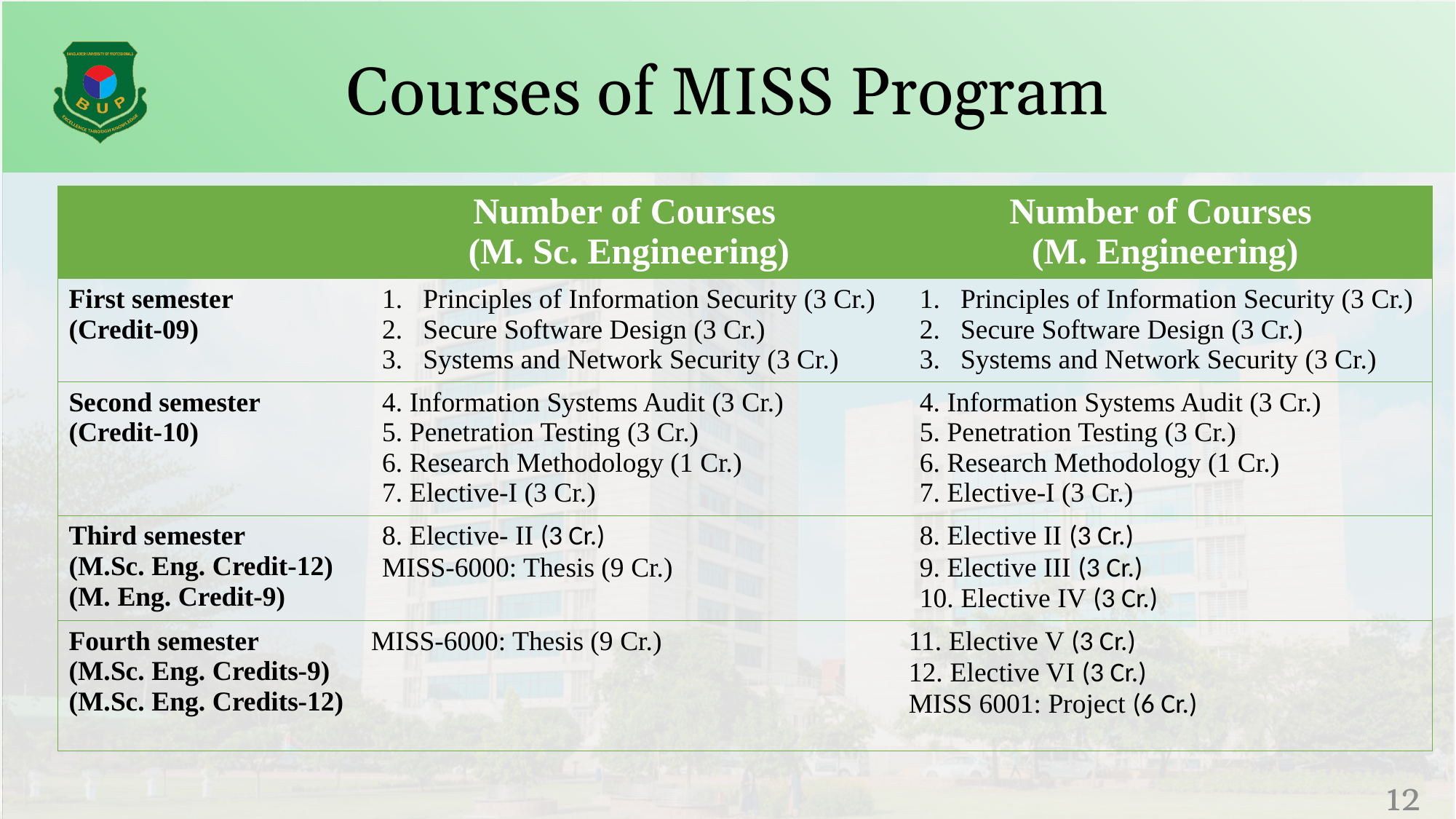

# Courses of MISS Program
|  | Number of Courses (M. Sc. Engineering) | Number of Courses (M. Engineering) |
| --- | --- | --- |
| First semester (Credit-09) | Principles of Information Security (3 Cr.) Secure Software Design (3 Cr.) Systems and Network Security (3 Cr.) | Principles of Information Security (3 Cr.) Secure Software Design (3 Cr.) Systems and Network Security (3 Cr.) |
| Second semester (Credit-10) | 4. Information Systems Audit (3 Cr.) 5. Penetration Testing (3 Cr.) 6. Research Methodology (1 Cr.) 7. Elective-I (3 Cr.) | 4. Information Systems Audit (3 Cr.) 5. Penetration Testing (3 Cr.) 6. Research Methodology (1 Cr.) 7. Elective-I (3 Cr.) |
| Third semester (M.Sc. Eng. Credit-12) (M. Eng. Credit-9) | 8. Elective- II (3 Cr.) MISS-6000: Thesis (9 Cr.) | 8. Elective II (3 Cr.) 9. Elective III (3 Cr.) 10. Elective IV (3 Cr.) |
| Fourth semester (M.Sc. Eng. Credits-9) (M.Sc. Eng. Credits-12) | MISS-6000: Thesis (9 Cr.) | 11. Elective V (3 Cr.) 12. Elective VI (3 Cr.) MISS 6001: Project (6 Cr.) |
12